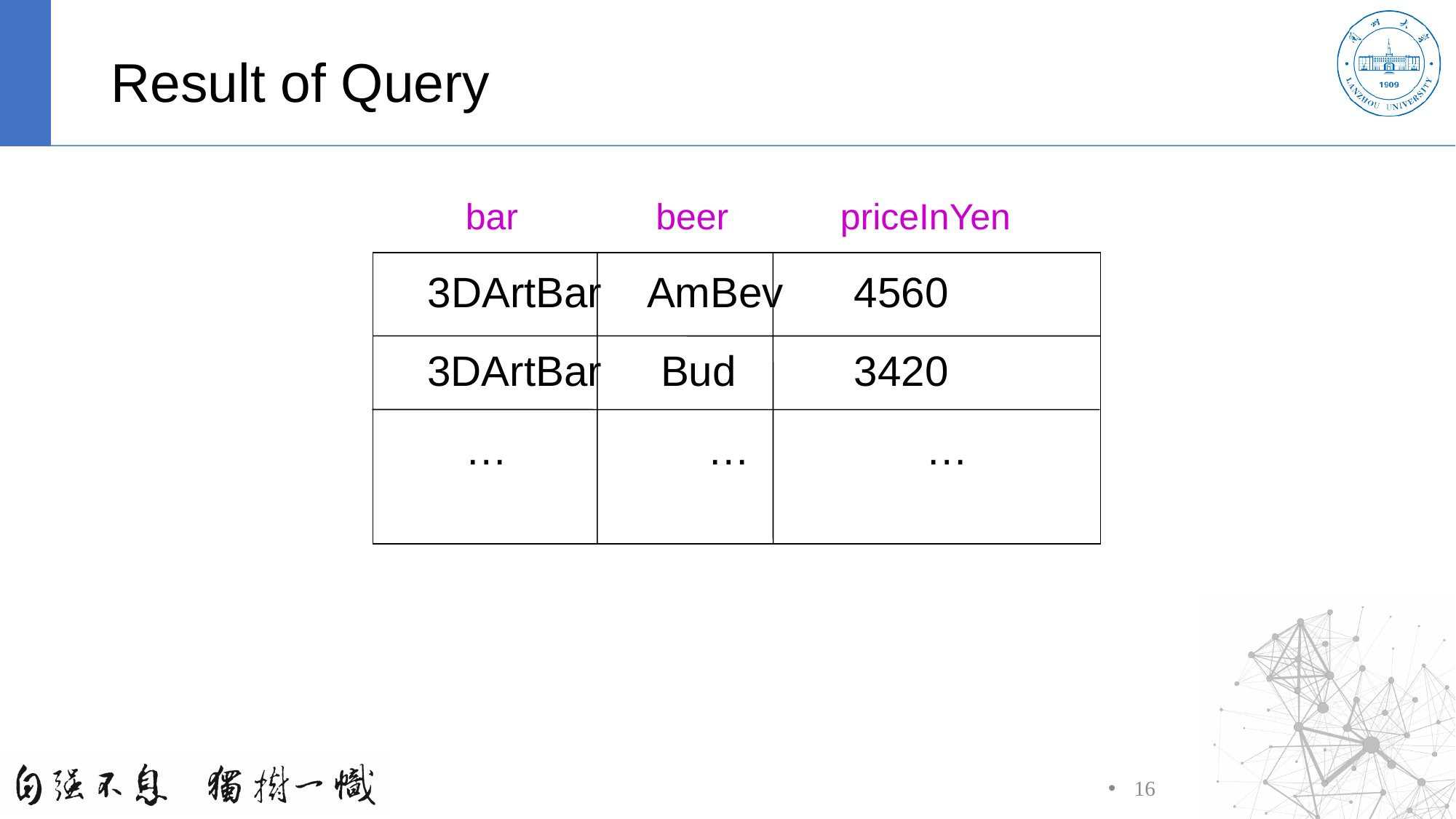

# Result of Query
				bar	        beer           priceInYen
			       3DArtBar    AmBev      4560
     		      3DArtBar     Bud          3420
		  		…		  …		  …

16